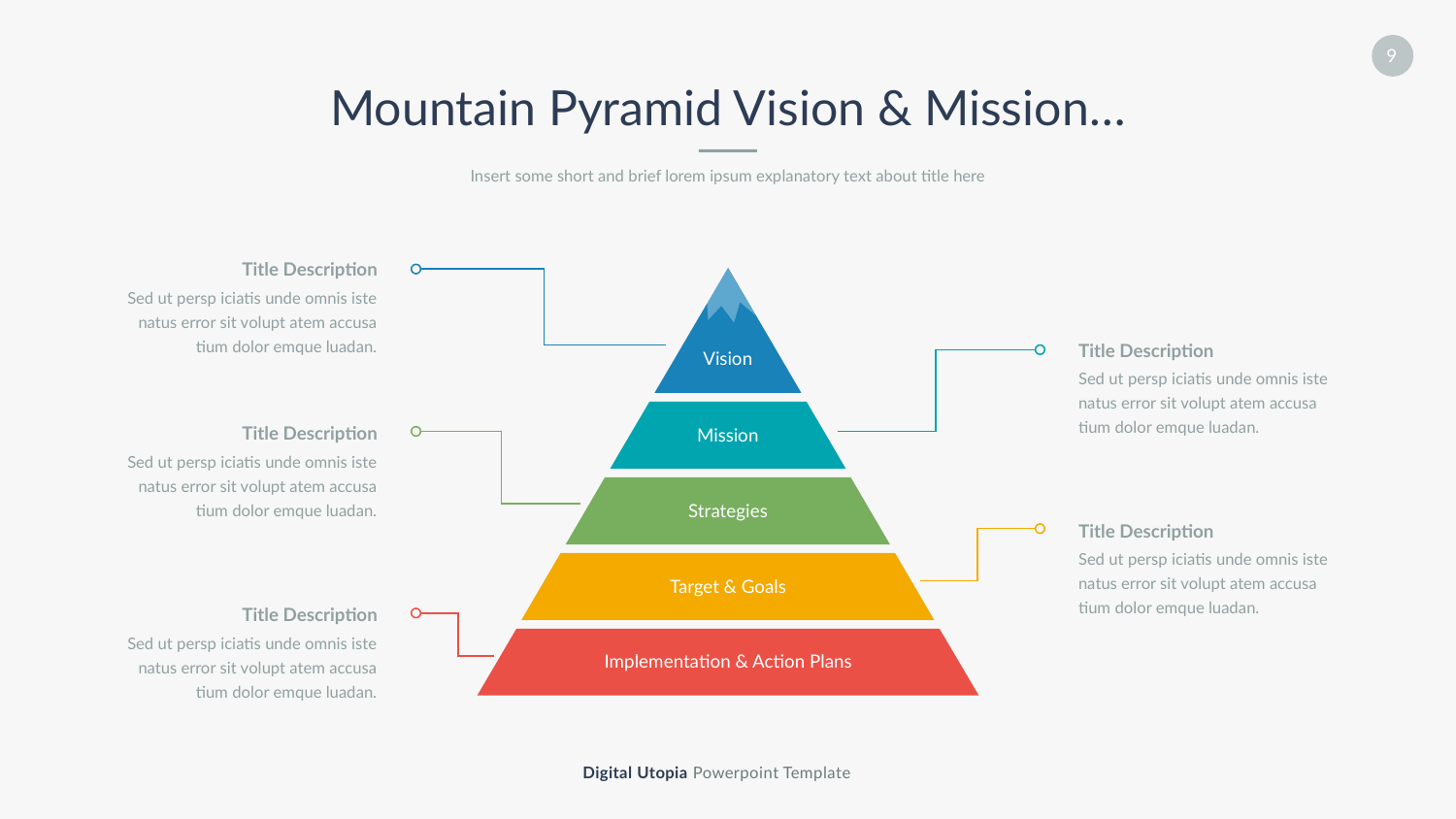

Mountain Pyramid Vision & Mission…
Insert some short and brief lorem ipsum explanatory text about title here
Title Description
Sed ut persp iciatis unde omnis iste natus error sit volupt atem accusa tium dolor emque luadan.

Vision

Mission

Strategies

Target & Goals

Implementation & Action Plans
Title Description
Sed ut persp iciatis unde omnis iste natus error sit volupt atem accusa tium dolor emque luadan.

Title Description
Sed ut persp iciatis unde omnis iste natus error sit volupt atem accusa tium dolor emque luadan.

Title Description
Sed ut persp iciatis unde omnis iste natus error sit volupt atem accusa tium dolor emque luadan.

Title Description
Sed ut persp iciatis unde omnis iste natus error sit volupt atem accusa tium dolor emque luadan.